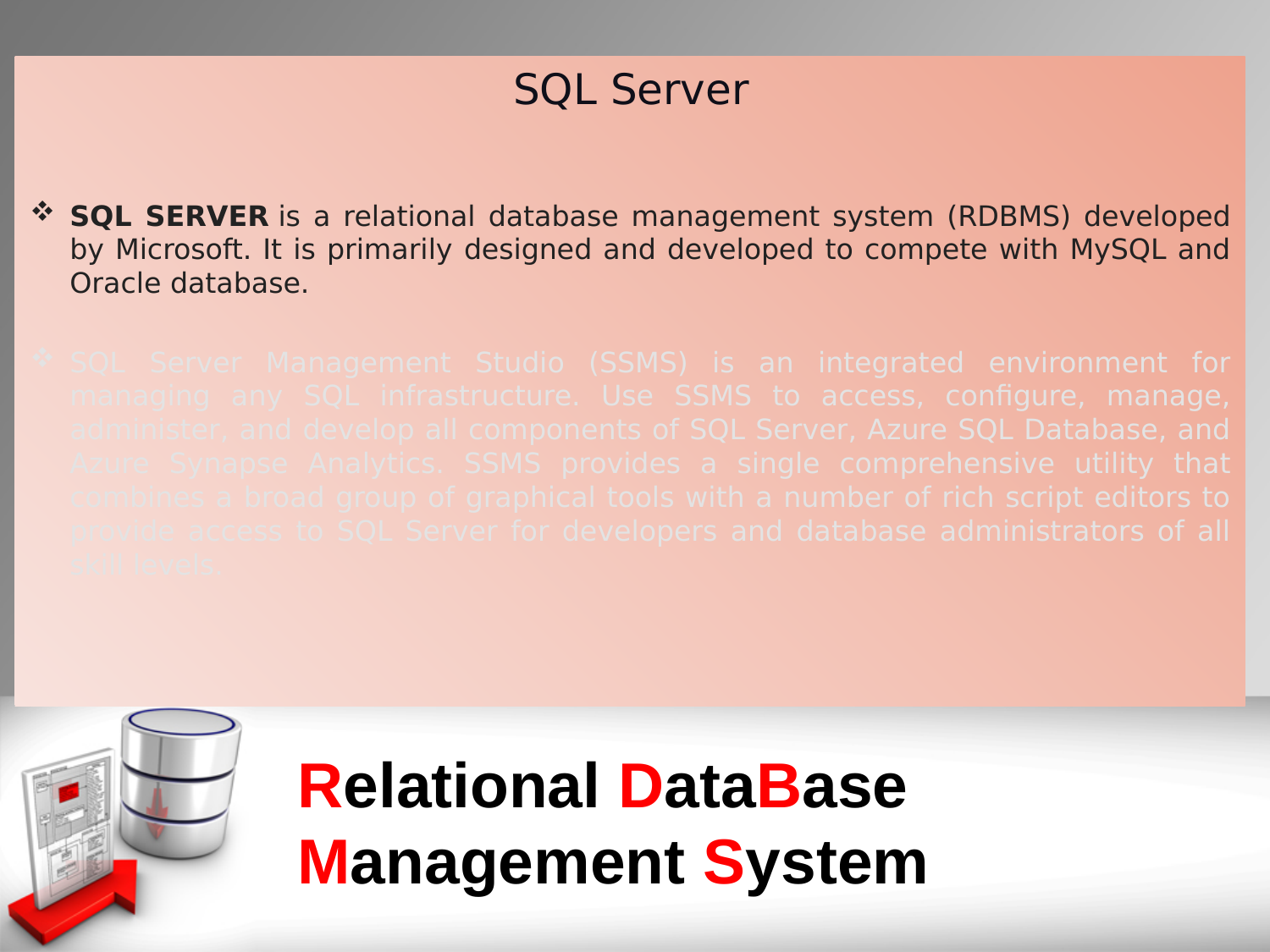

SQL Server

SQL SERVER is a relational database management system (RDBMS) developed by Microsoft. It is primarily designed and developed to compete with MySQL and Oracle database.

SQL Server Management Studio (SSMS) is an integrated environment for managing any SQL infrastructure. Use SSMS to access, configure, manage, administer, and develop all components of SQL Server, Azure SQL Database, and Azure Synapse Analytics. SSMS provides a single comprehensive utility that combines a broad group of graphical tools with a number of rich script editors to provide access to SQL Server for developers and database administrators of all skill levels.
# Relational DataBase Management System